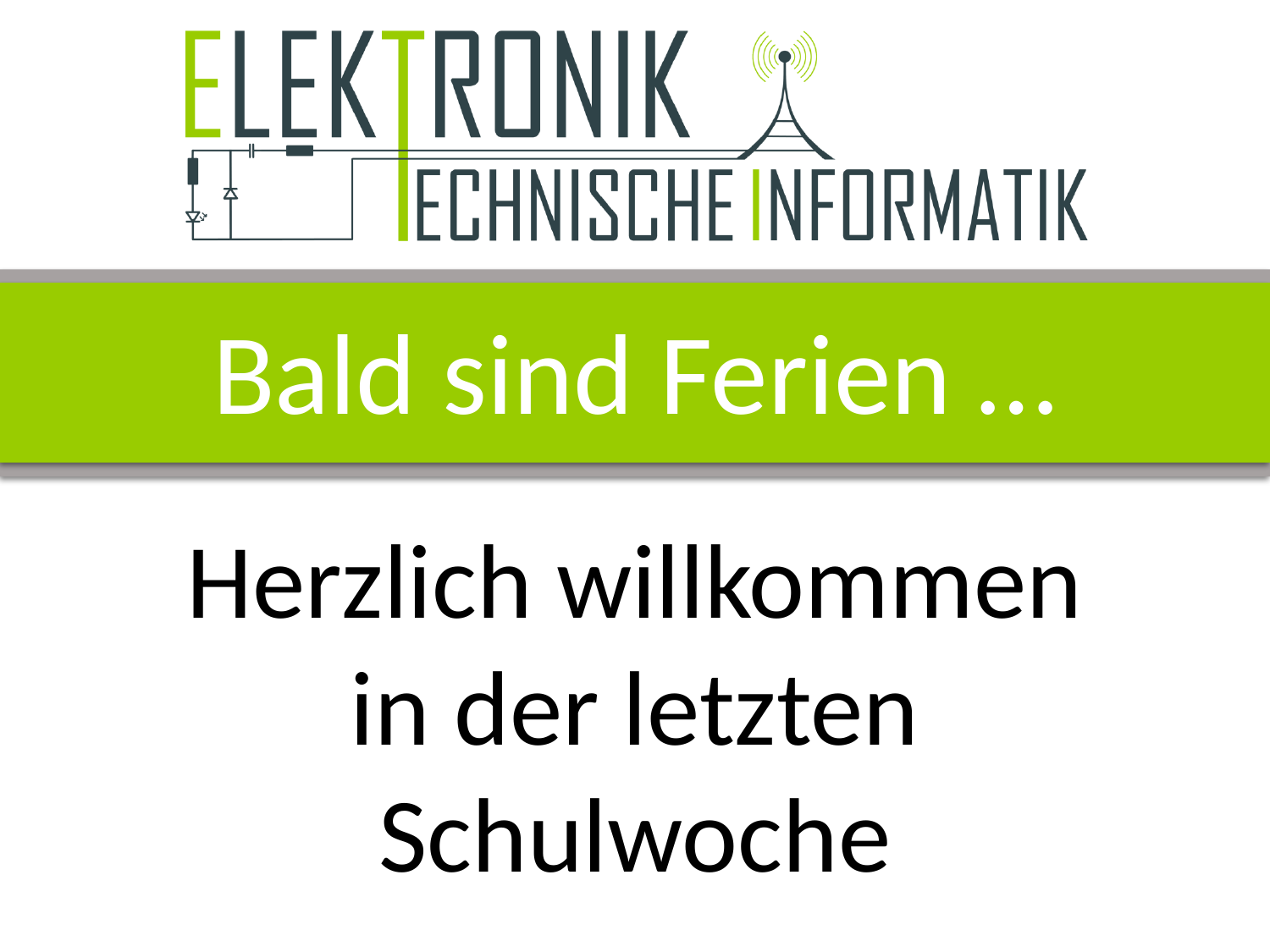

# Bald sind Ferien …
Herzlich willkommen in der letzten Schulwoche